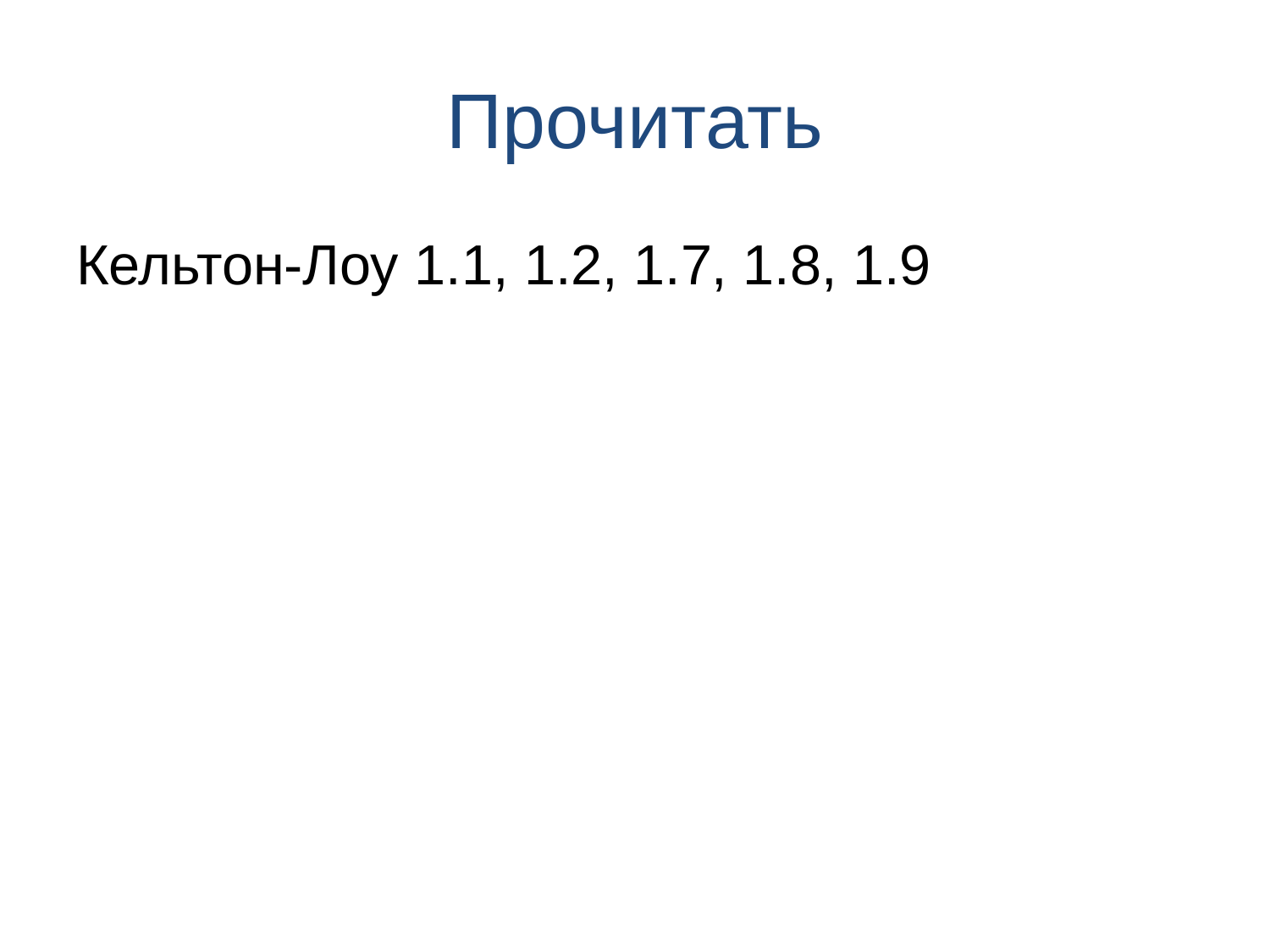

# Прочитать
Кельтон-Лоу 1.1, 1.2, 1.7, 1.8, 1.9